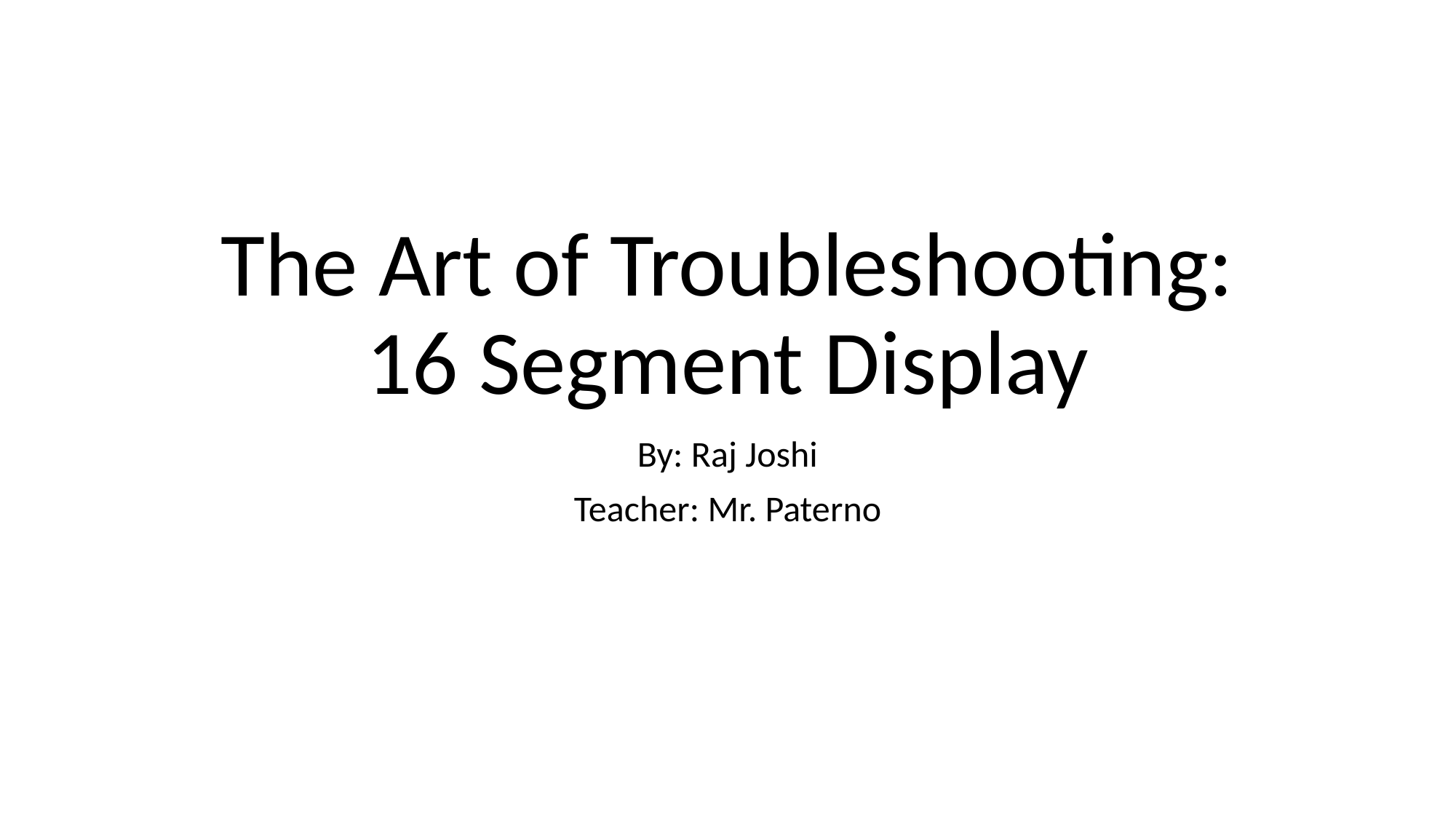

# The Art of Troubleshooting: 16 Segment Display
By: Raj Joshi
Teacher: Mr. Paterno